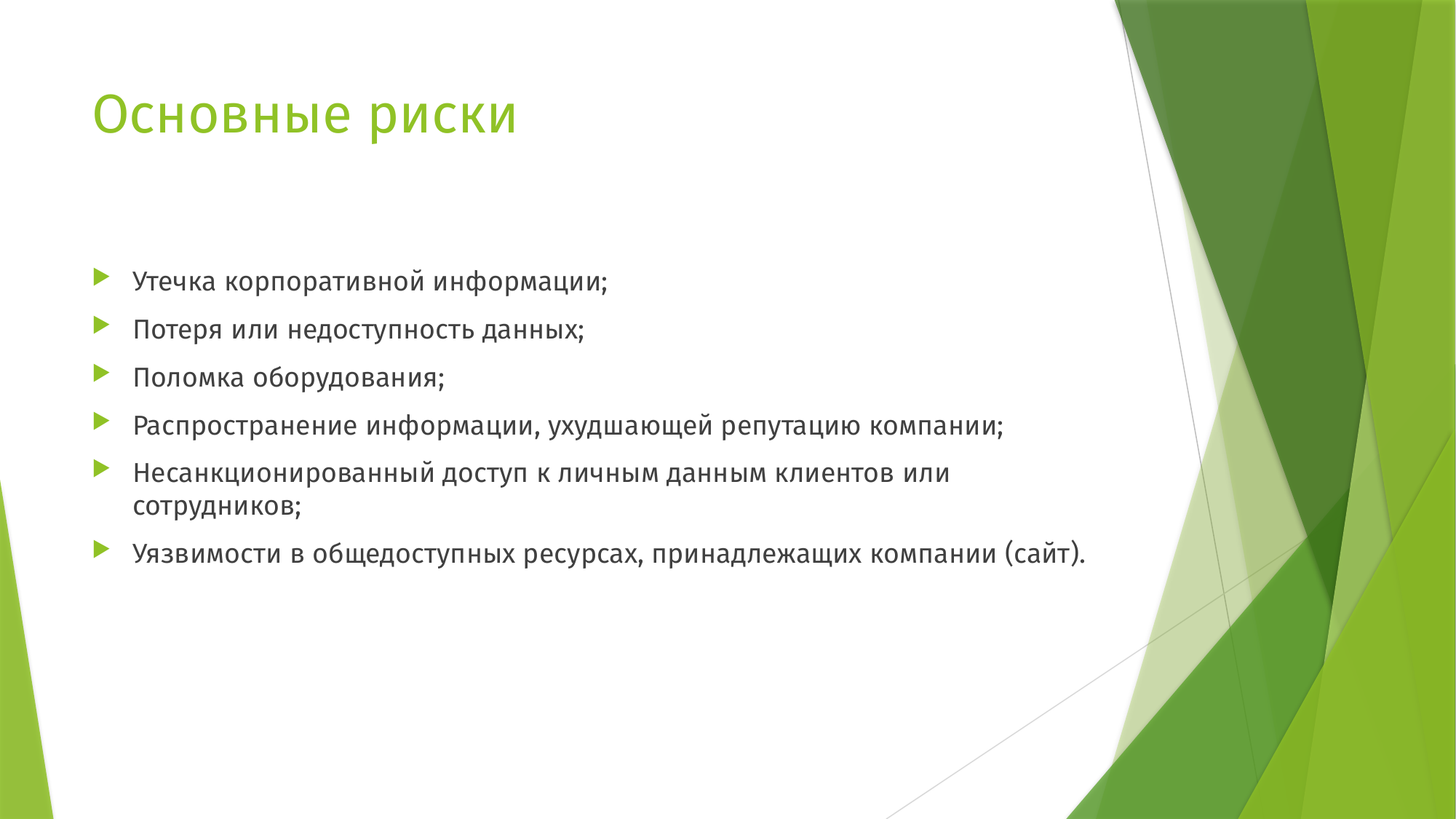

# Основные риски
Утечка корпоративной информации;
Потеря или недоступность данных;
Поломка оборудования;
Распространение информации, ухудшающей репутацию компании;
Несанкционированный доступ к личным данным клиентов или сотрудников;
Уязвимости в общедоступных ресурсах, принадлежащих компании (сайт).